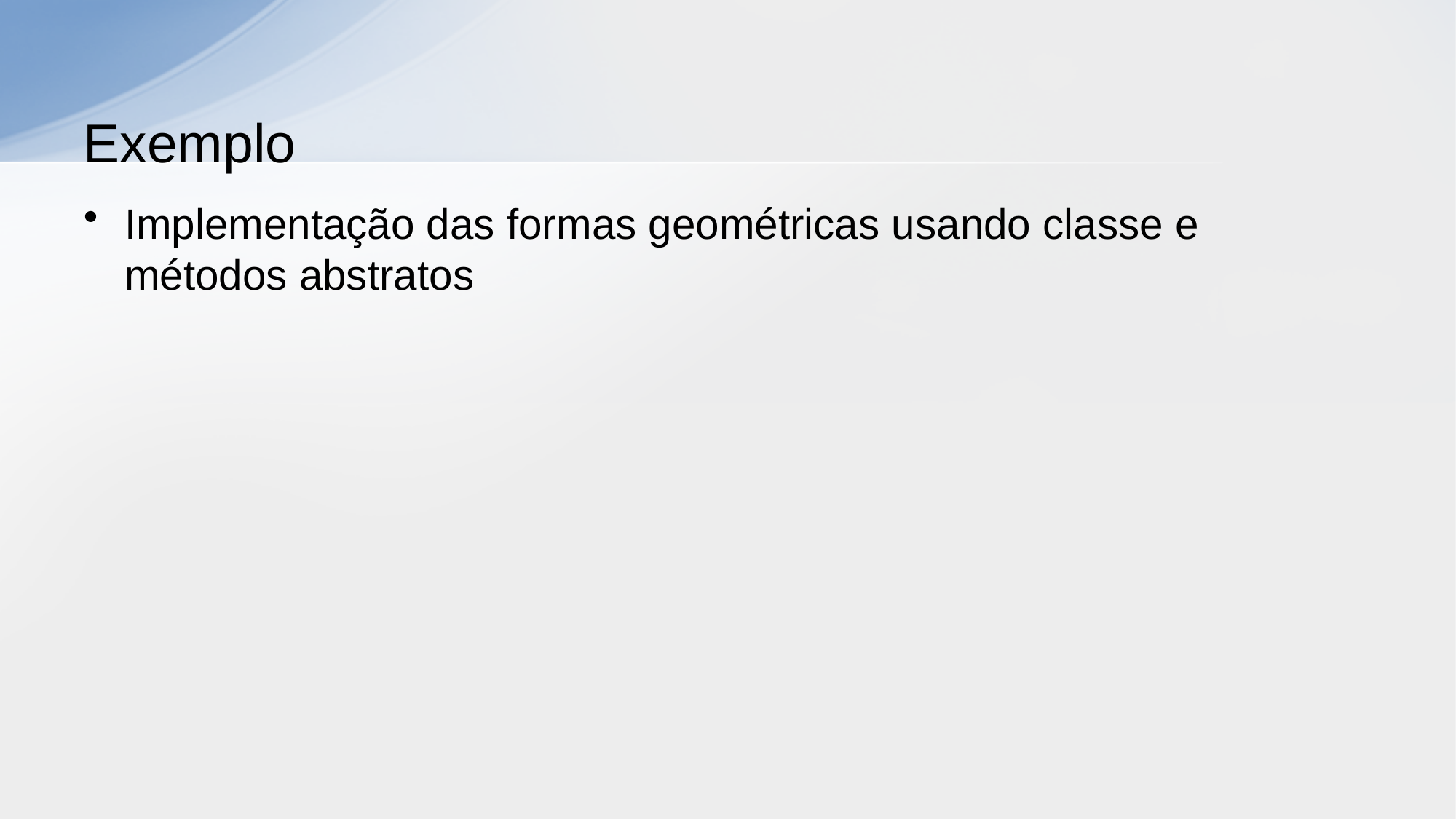

# Exemplo
Implementação das formas geométricas usando classe e métodos abstratos